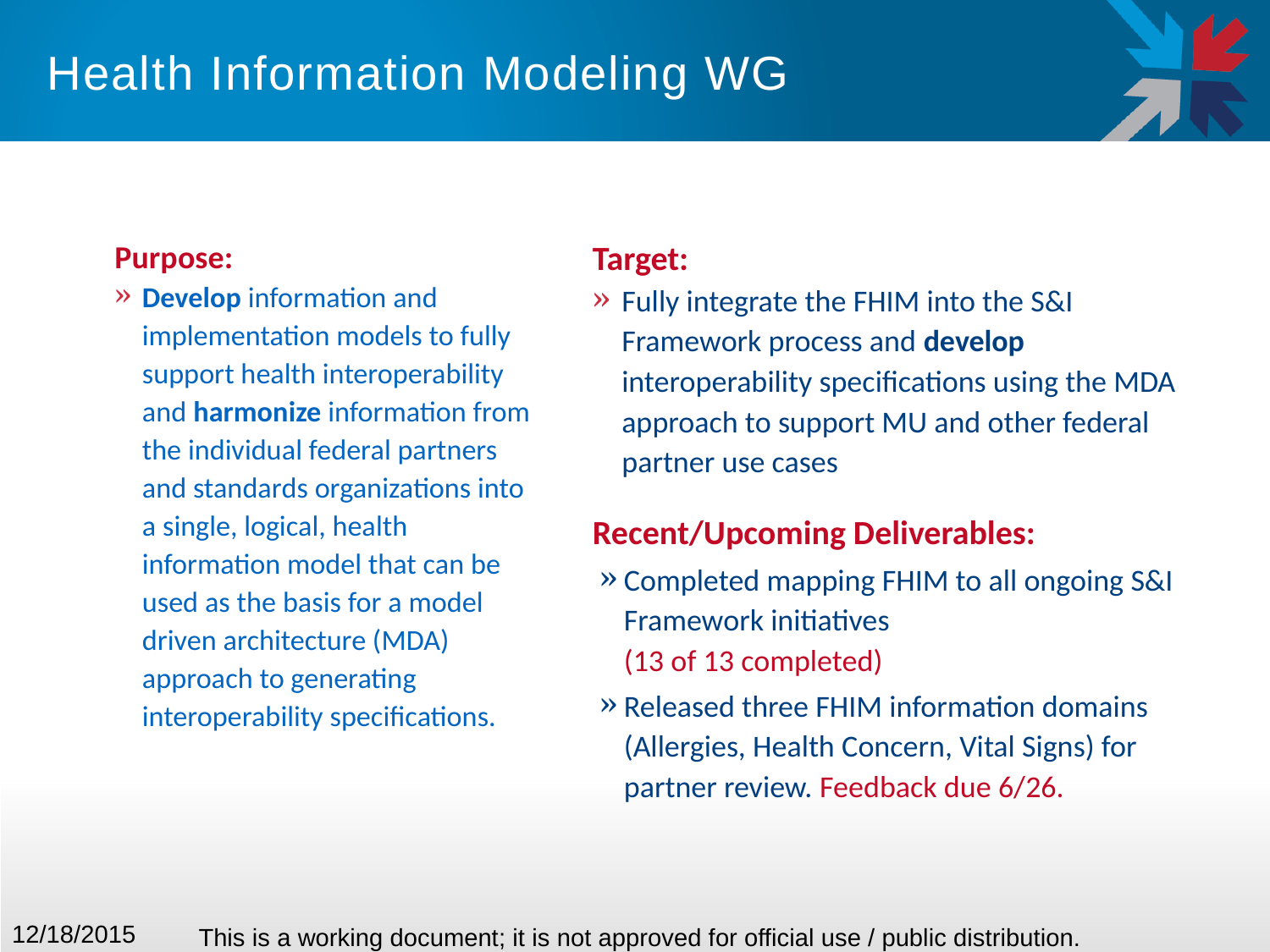

# Health Information Modeling WG
Purpose:
Develop information and implementation models to fully support health interoperability and harmonize information from the individual federal partners and standards organizations into a single, logical, health information model that can be used as the basis for a model driven architecture (MDA) approach to generating interoperability specifications.
Target:
Fully integrate the FHIM into the S&I Framework process and develop interoperability specifications using the MDA approach to support MU and other federal partner use cases
Recent/Upcoming Deliverables:
Completed mapping FHIM to all ongoing S&I Framework initiatives
(13 of 13 completed)
Released three FHIM information domains (Allergies, Health Concern, Vital Signs) for partner review. Feedback due 6/26.
12/18/2015
This is a working document; it is not approved for official use / public distribution.
67